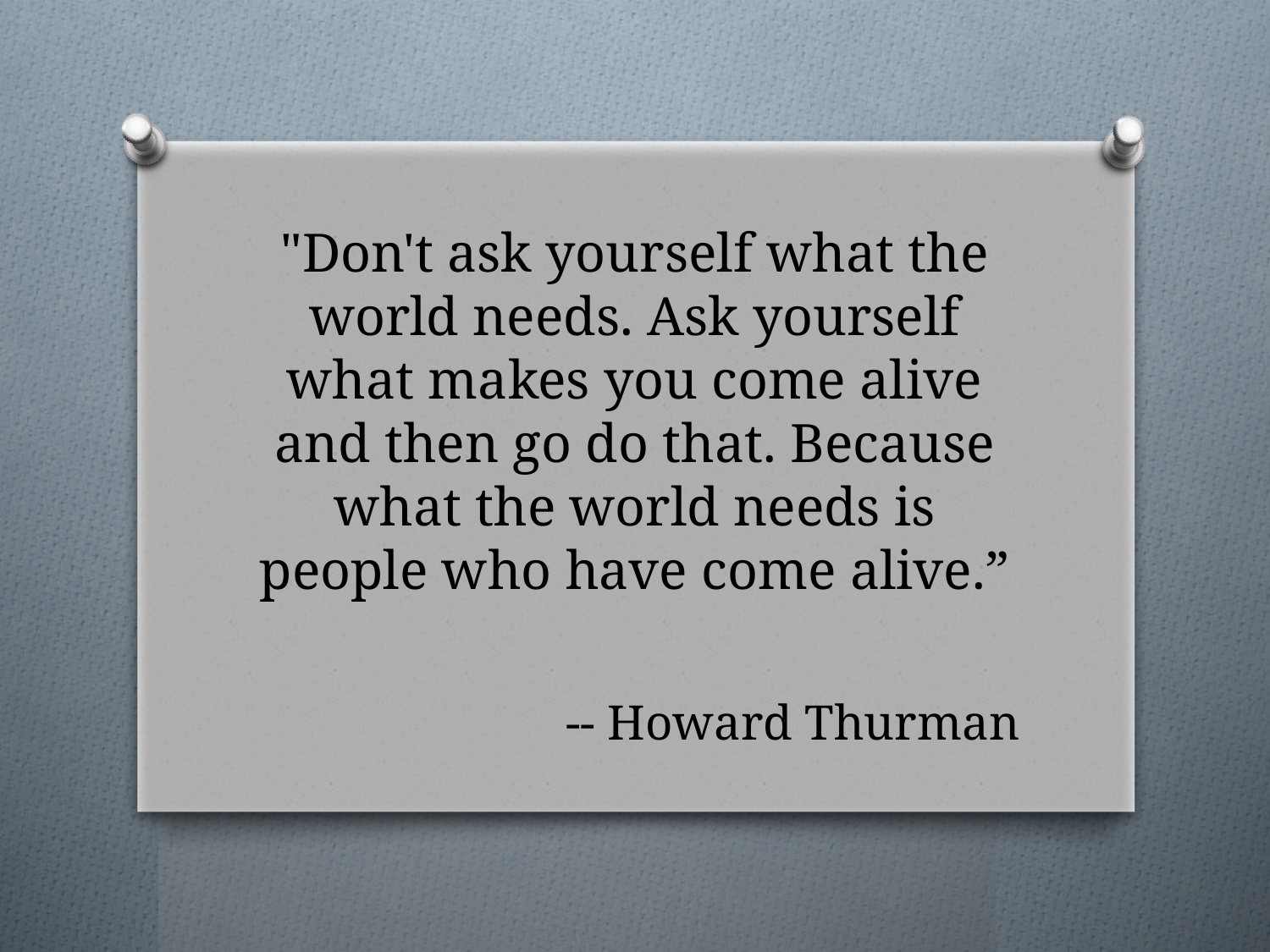

# "Don't ask yourself what the world needs. Ask yourself what makes you come alive and then go do that. Because what the world needs is people who have come alive.”

-- Howard Thurman